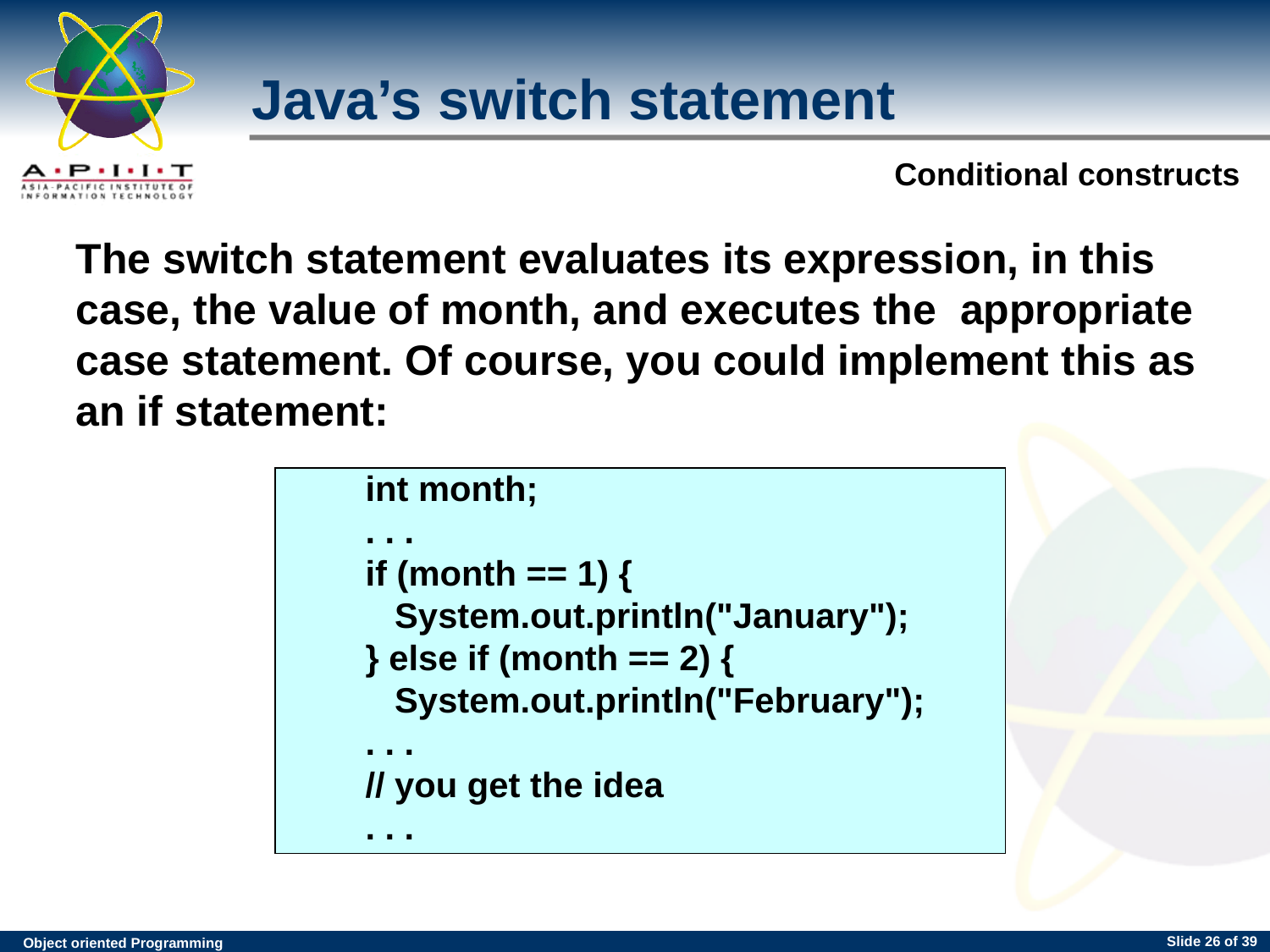

Java’s switch statement
The switch statement evaluates its expression, in this case, the value of month, and executes the  appropriate case statement. Of course, you could implement this as an if statement:
        int month;
        . . .
        if (month == 1) {
           System.out.println("January");
        } else if (month == 2) {
           System.out.println("February");
        . . .
        // you get the idea
        . . .
Slide 26 of 39